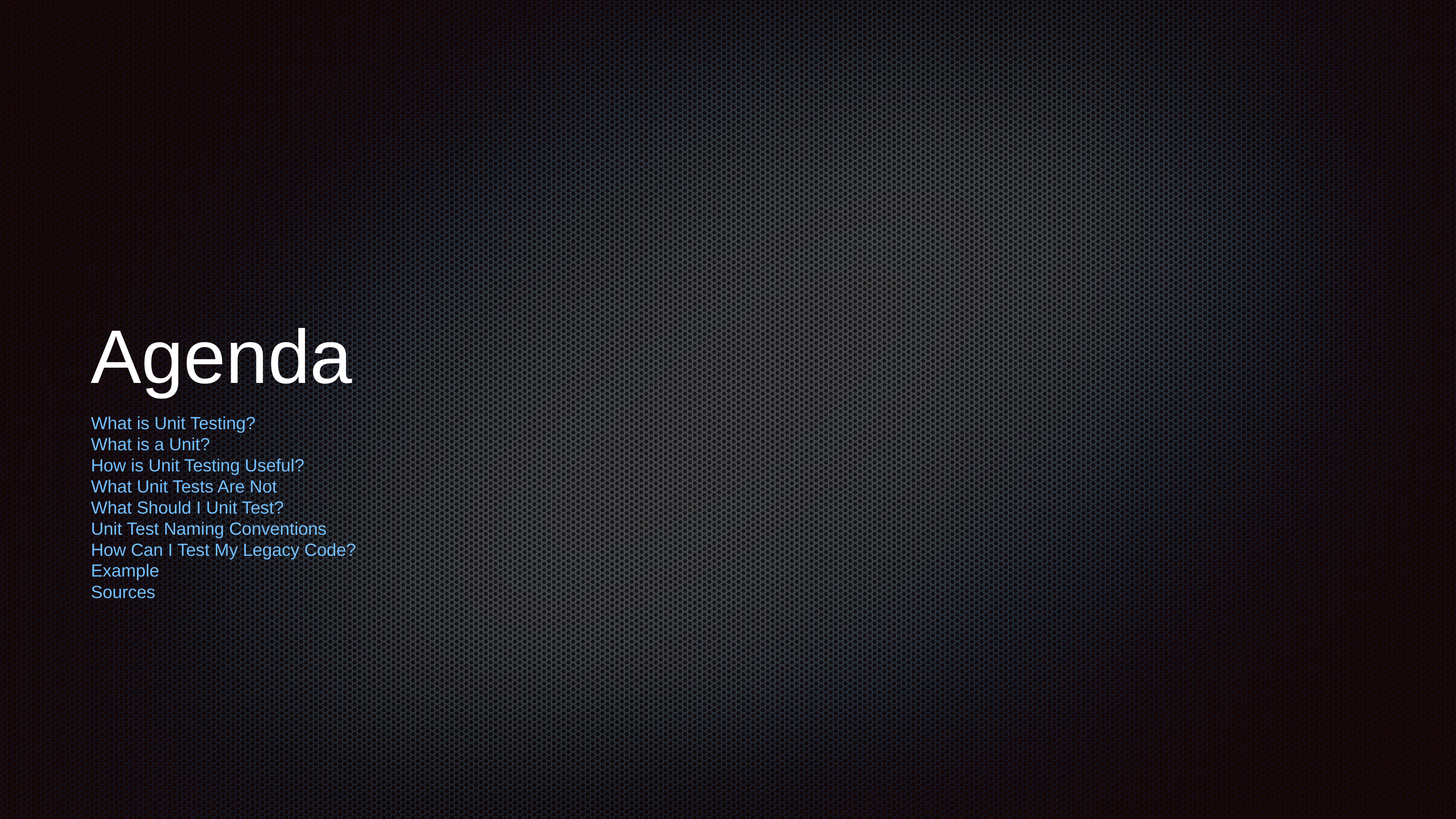

# Agenda
What is Unit Testing?
What is a Unit?
How is Unit Testing Useful?
What Unit Tests Are Not
What Should I Unit Test?
Unit Test Naming Conventions
How Can I Test My Legacy Code?
Example
Sources